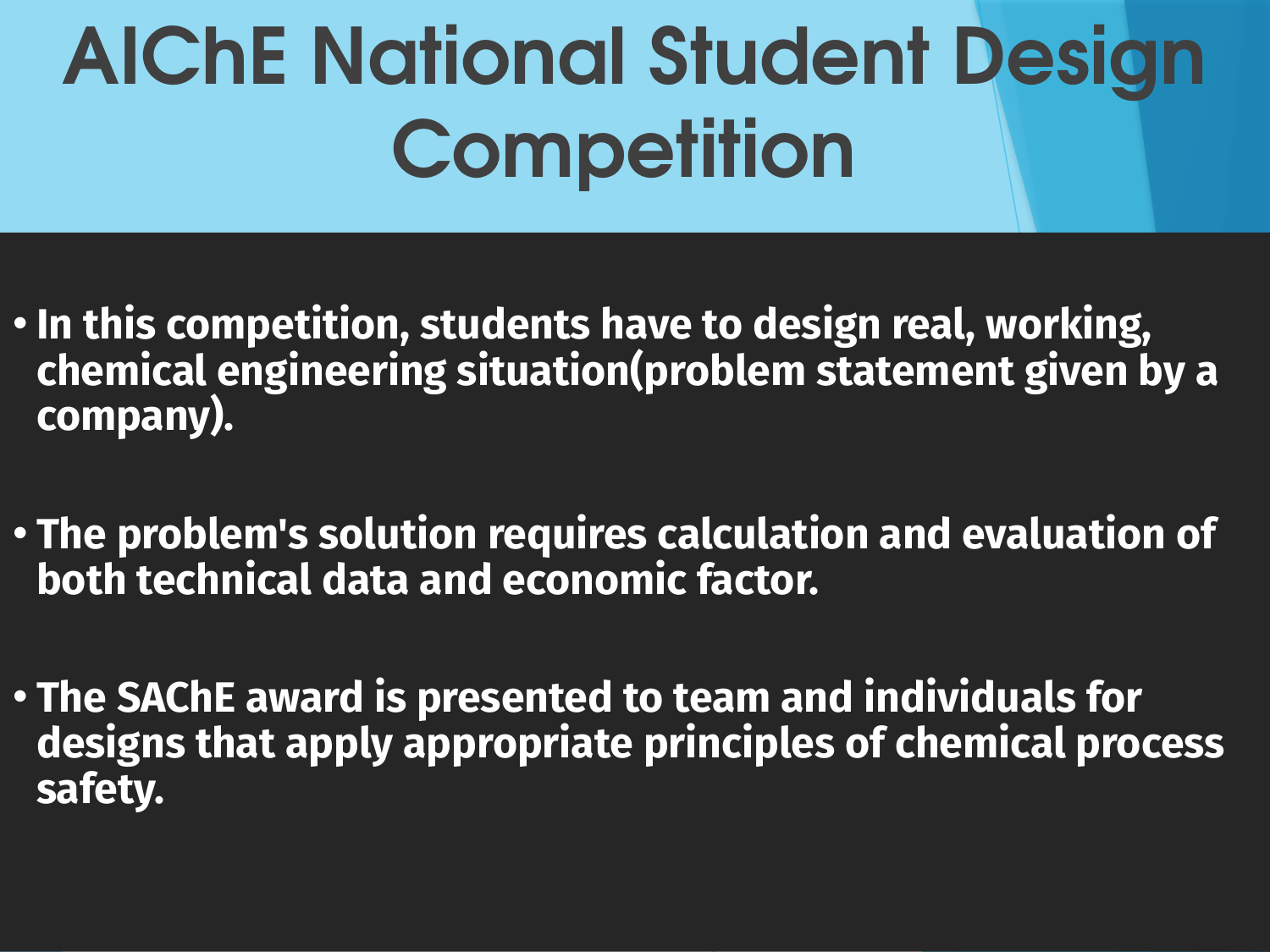

AIChE National Student Design Competition

In this competition, students have to design real, working, chemical engineering situation(problem statement given by a  company).

The problem's solution requires calculation and evaluation of both technical data and economic factor.

The SAChE award is presented to team and individuals for designs that apply appropriate principles of chemical process safety.